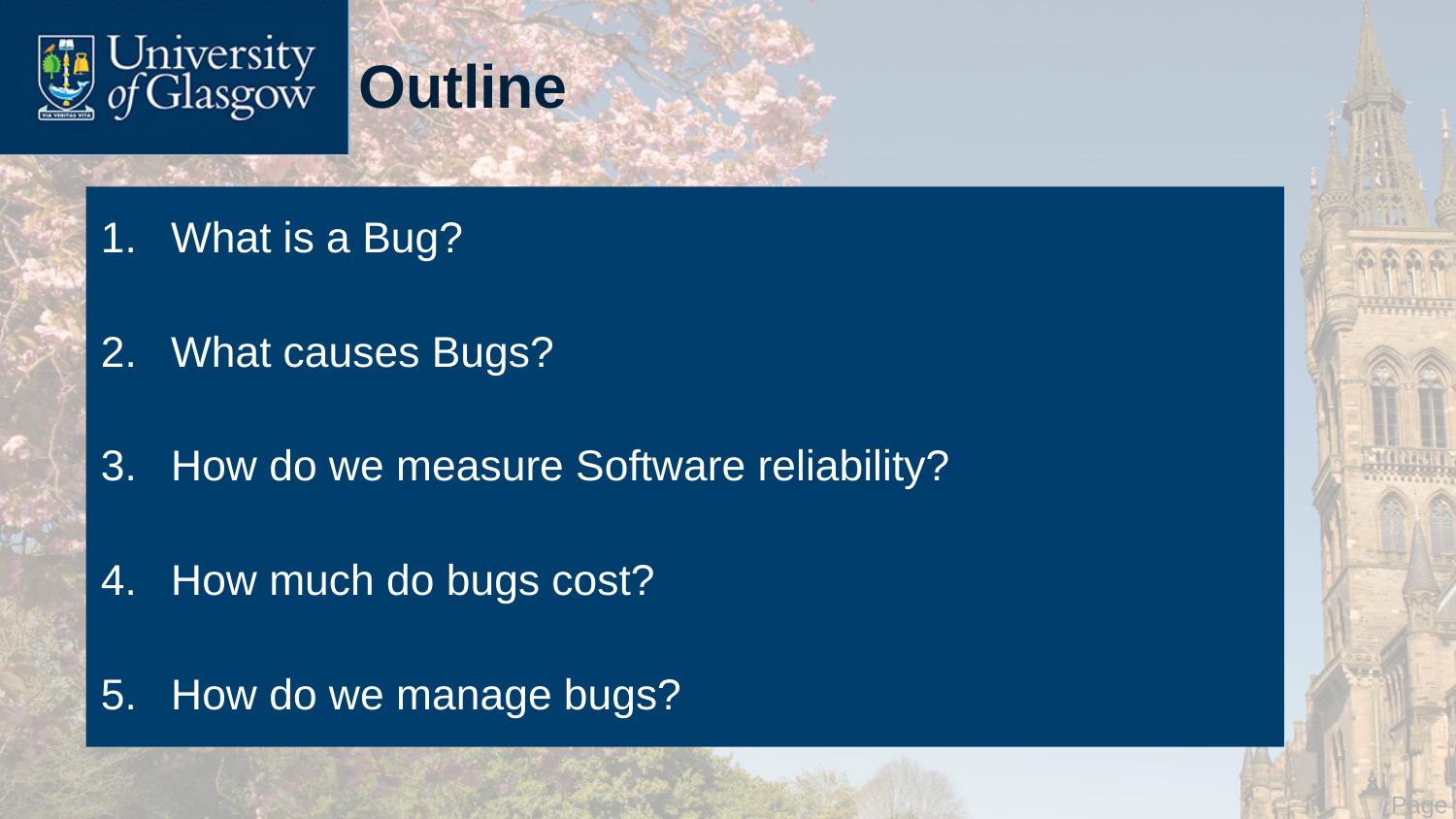

# Outline
What is a Bug?

What causes Bugs?

How do we measure Software reliability?

How much do bugs cost?

How do we manage bugs?
 Page 2